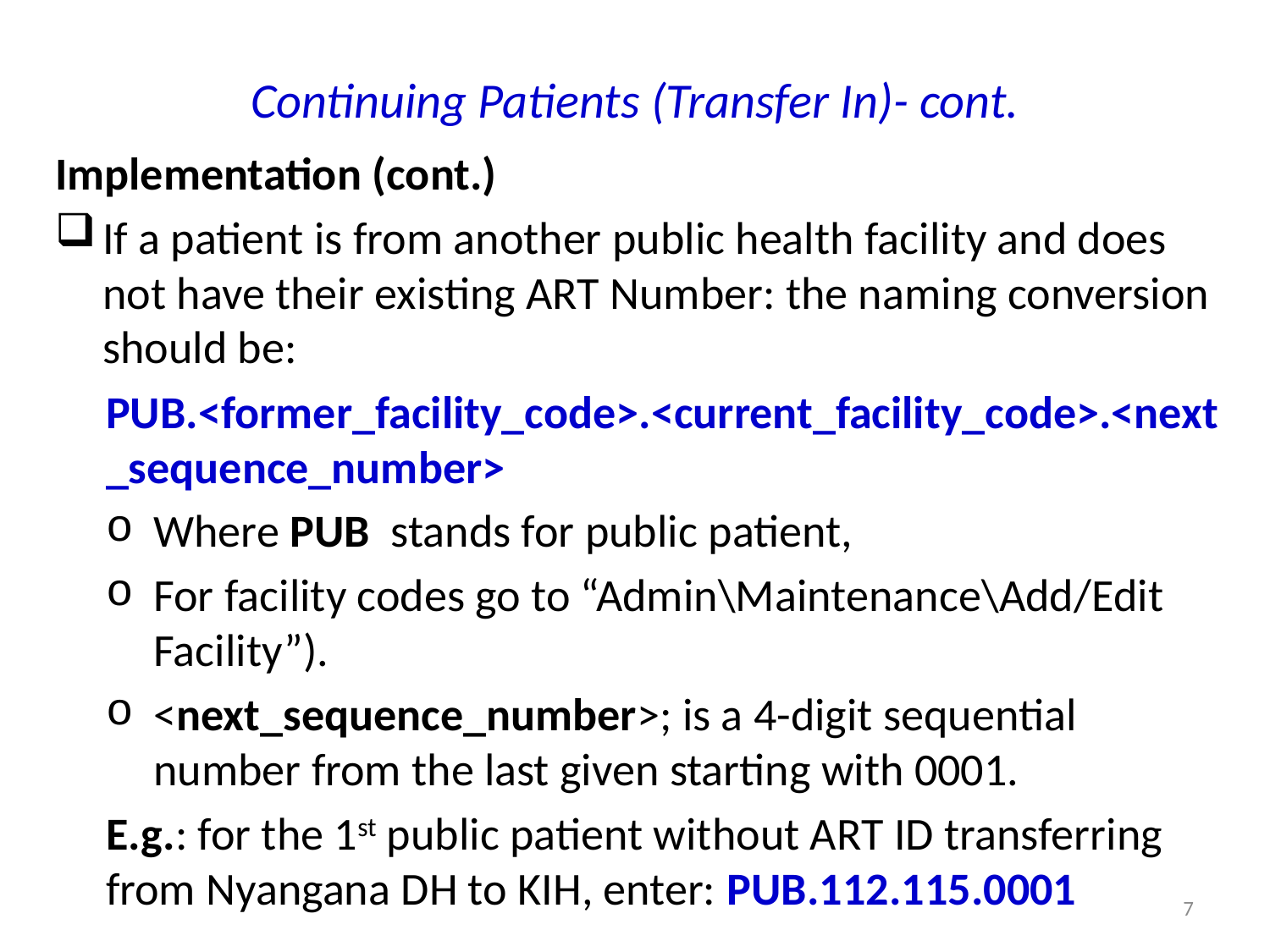

# Continuing Patients (Transfer In)- cont.
Implementation (cont.)
If a patient is from another public health facility and does not have their existing ART Number: the naming conversion should be:
PUB.<former_facility_code>.<current_facility_code>.<next_sequence_number>
Where PUB  stands for public patient,
For facility codes go to “Admin\Maintenance\Add/Edit Facility”).
<next_sequence_number>; is a 4-digit sequential number from the last given starting with 0001.
E.g.: for the 1st public patient without ART ID transferring from Nyangana DH to KIH, enter: PUB.112.115.0001

7